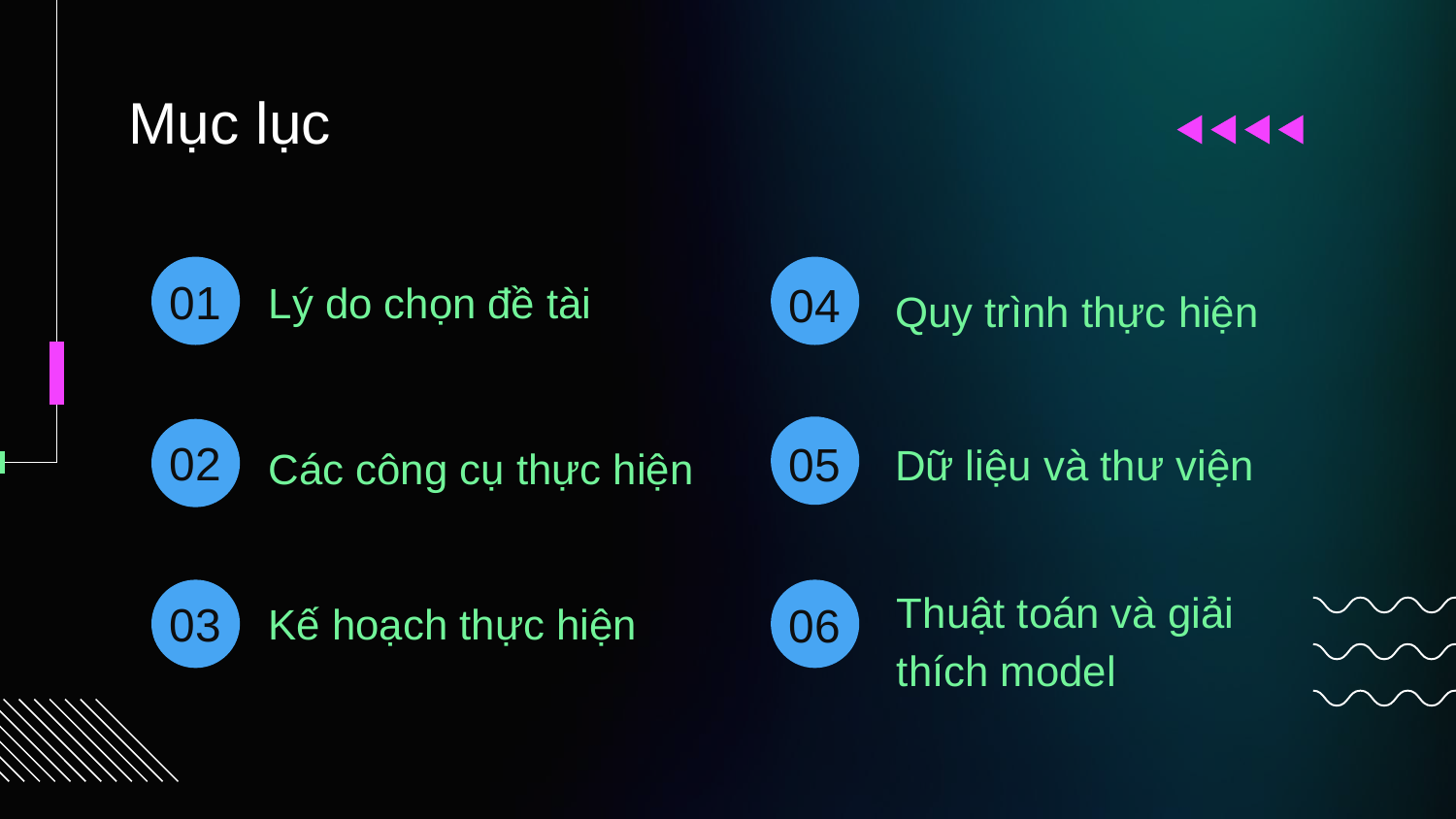

Mục lục

# 01
04

Lý do chọn đề tài
Quy trình thực hiện
02
05

Dữ liệu và thư viện
Các công cụ thực hiện
03
06
Thuật toán và giải thích model

Kế hoạch thực hiện